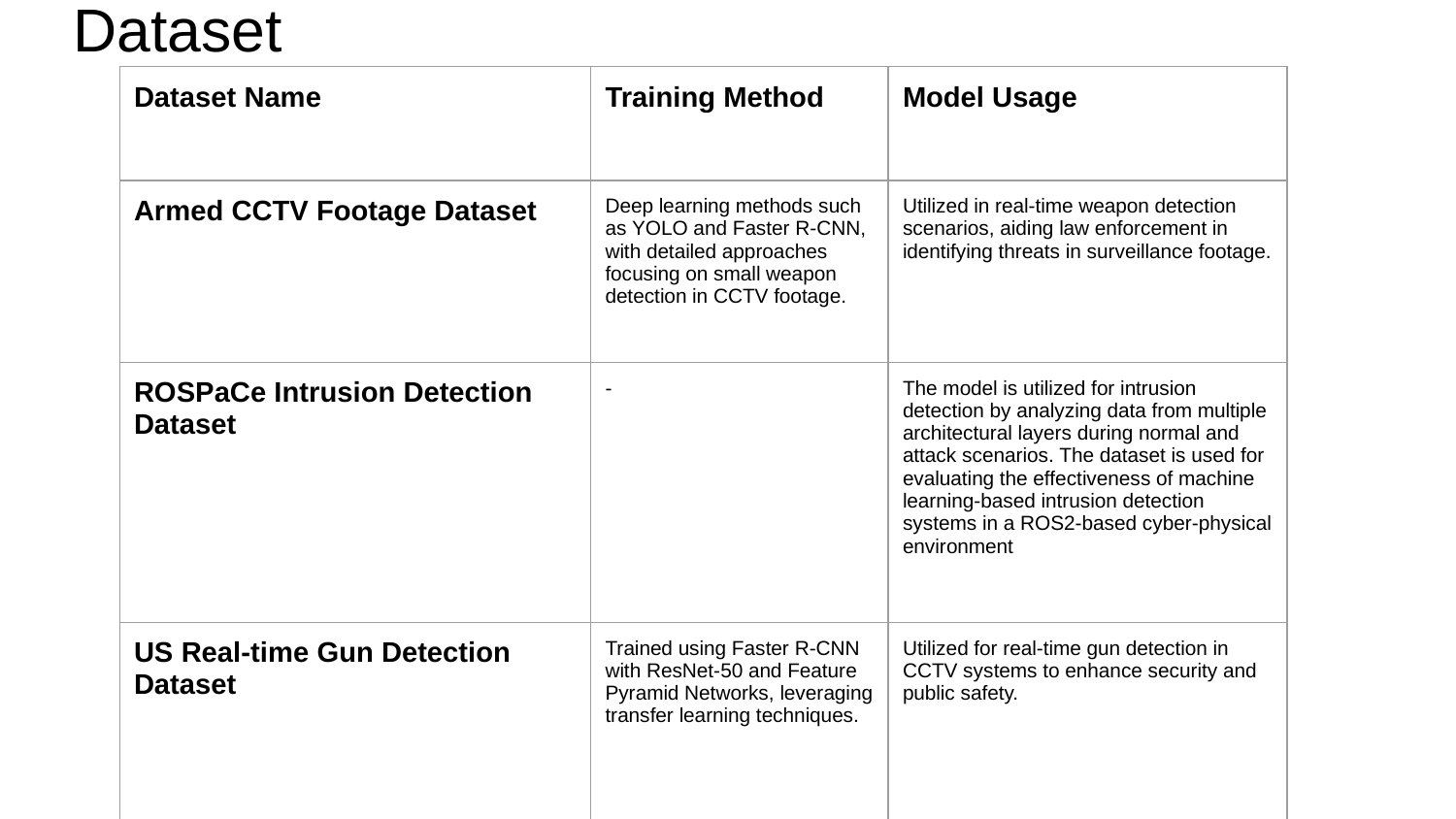

# Dataset
| Dataset Name | Training Method | Model Usage |
| --- | --- | --- |
| Armed CCTV Footage Dataset | Deep learning methods such as YOLO and Faster R-CNN, with detailed approaches focusing on small weapon detection in CCTV footage. | Utilized in real-time weapon detection scenarios, aiding law enforcement in identifying threats in surveillance footage. |
| ROSPaCe Intrusion Detection Dataset | - | The model is utilized for intrusion detection by analyzing data from multiple architectural layers during normal and attack scenarios. The dataset is used for evaluating the effectiveness of machine learning-based intrusion detection systems in a ROS2-based cyber-physical environment |
| US Real-time Gun Detection Dataset | Trained using Faster R-CNN with ResNet-50 and Feature Pyramid Networks, leveraging transfer learning techniques. | Utilized for real-time gun detection in CCTV systems to enhance security and public safety. |